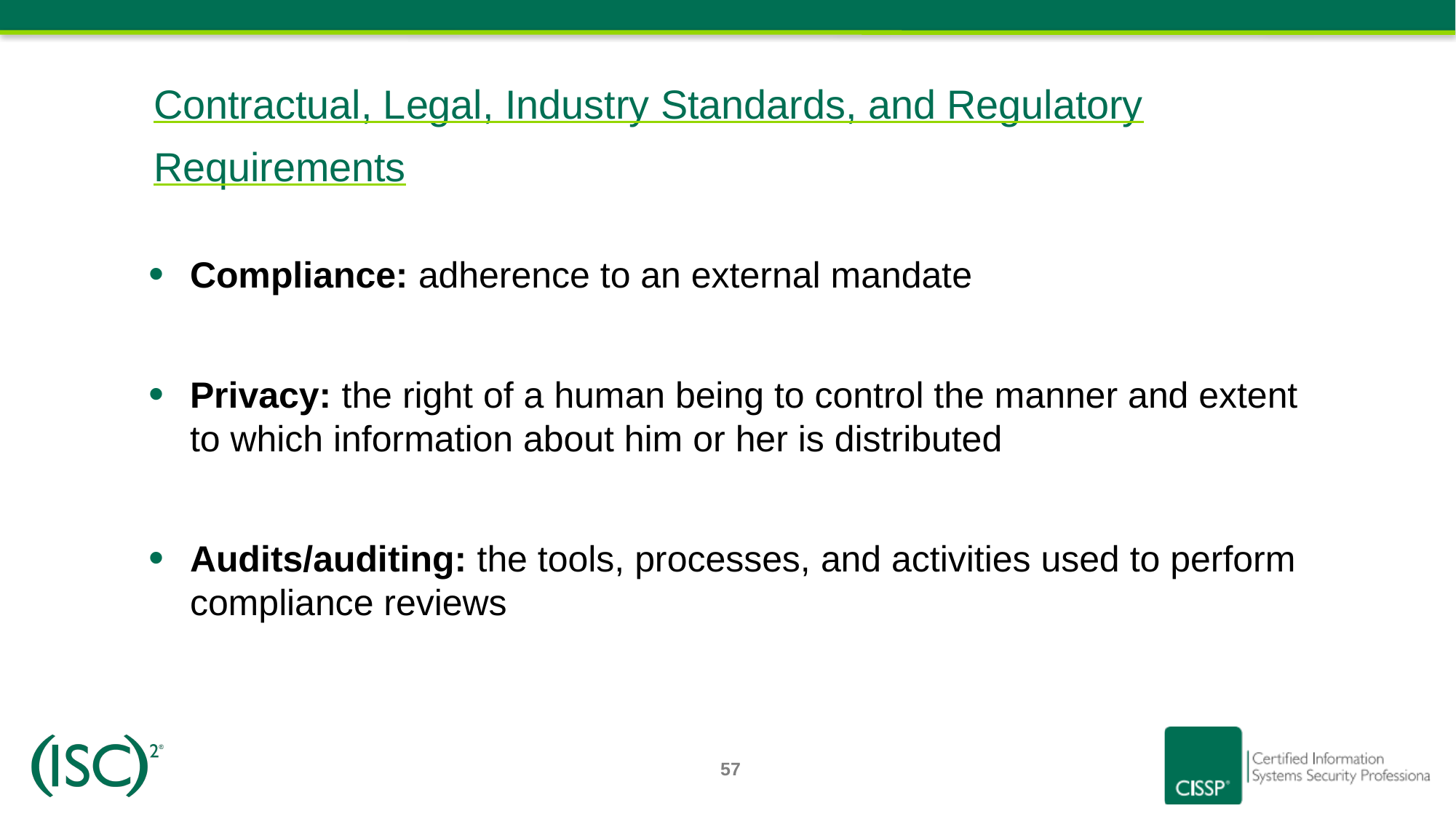

# Contractual, Legal, Industry Standards, and Regulatory Requirements
Compliance: adherence to an external mandate

Privacy: the right of a human being to control the manner and extent to which information about him or her is distributed

Audits/auditing: the tools, processes, and activities used to perform compliance reviews